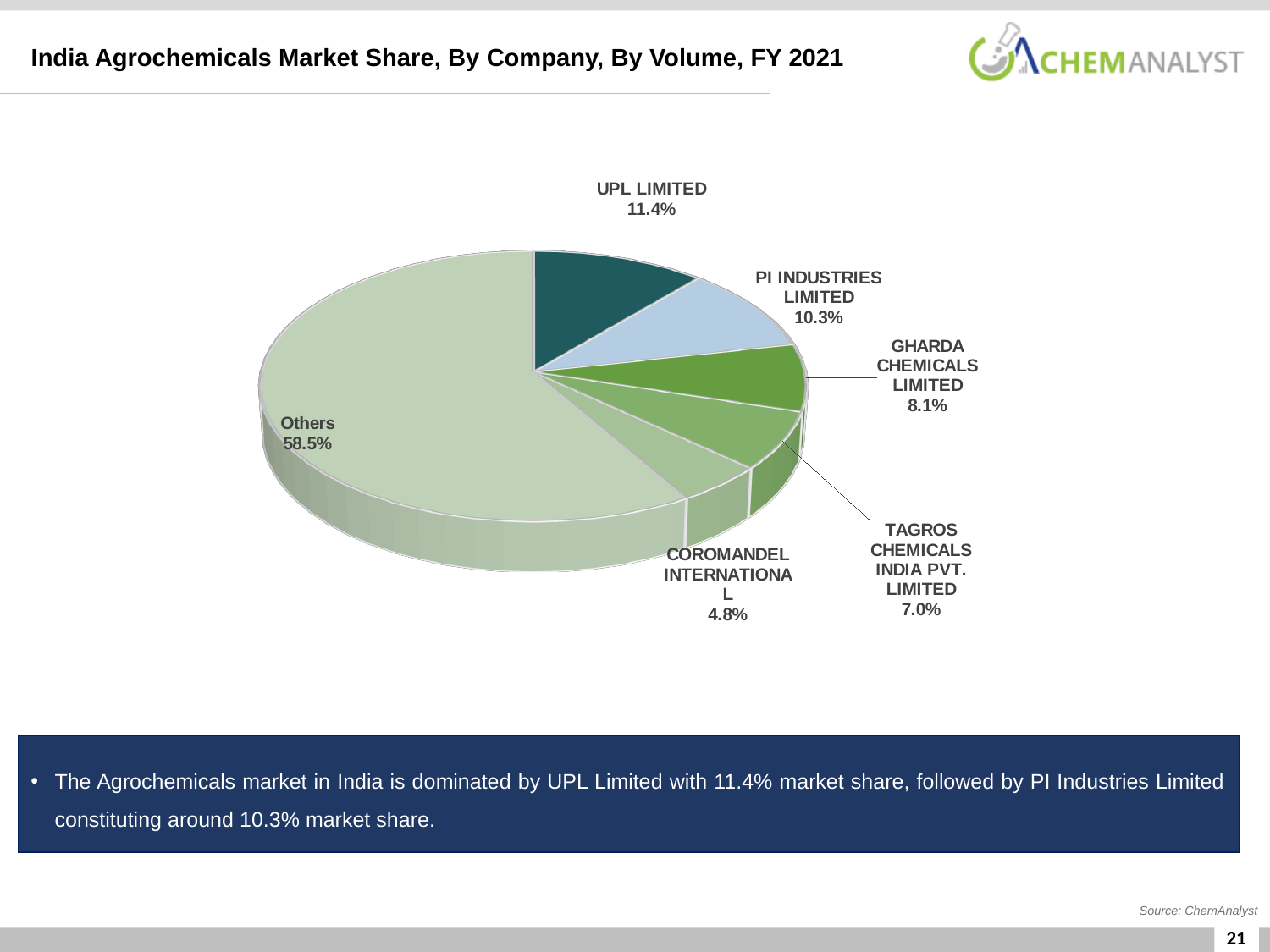

India Agrochemicals Market Share, By Company, By Volume, FY 2021

[unsupported chart]

The Agrochemicals market in India is dominated by UPL Limited with 11.4% market share, followed by PI Industries Limited constituting around 10.3% market share.
Source: ChemAnalyst